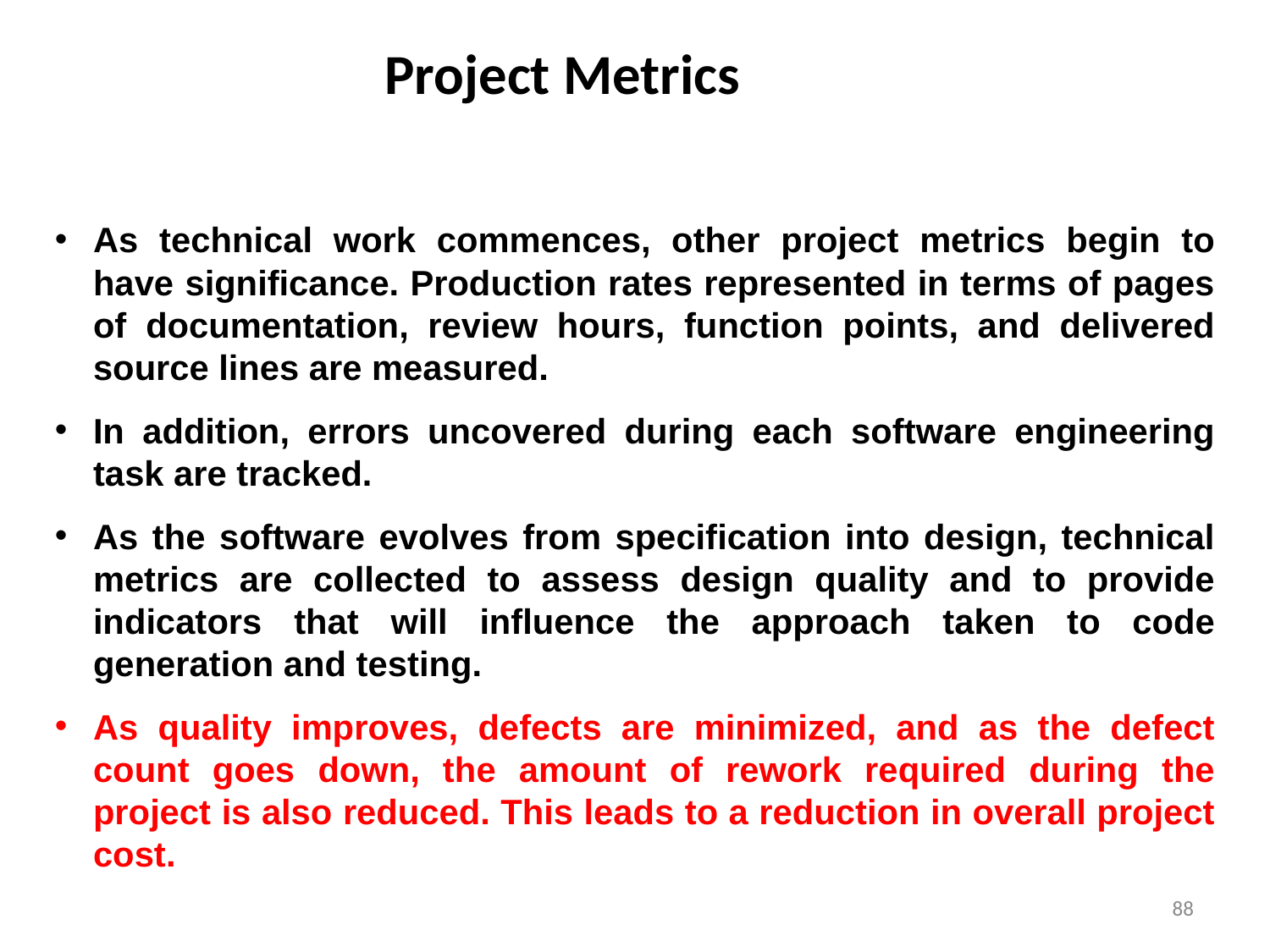

Project Metrics
As technical work commences, other project metrics begin to have significance. Production rates represented in terms of pages of documentation, review hours, function points, and delivered source lines are measured.
In addition, errors uncovered during each software engineering task are tracked.
As the software evolves from specification into design, technical metrics are collected to assess design quality and to provide indicators that will influence the approach taken to code generation and testing.
As quality improves, defects are minimized, and as the defect count goes down, the amount of rework required during the project is also reduced. This leads to a reduction in overall project cost.

88